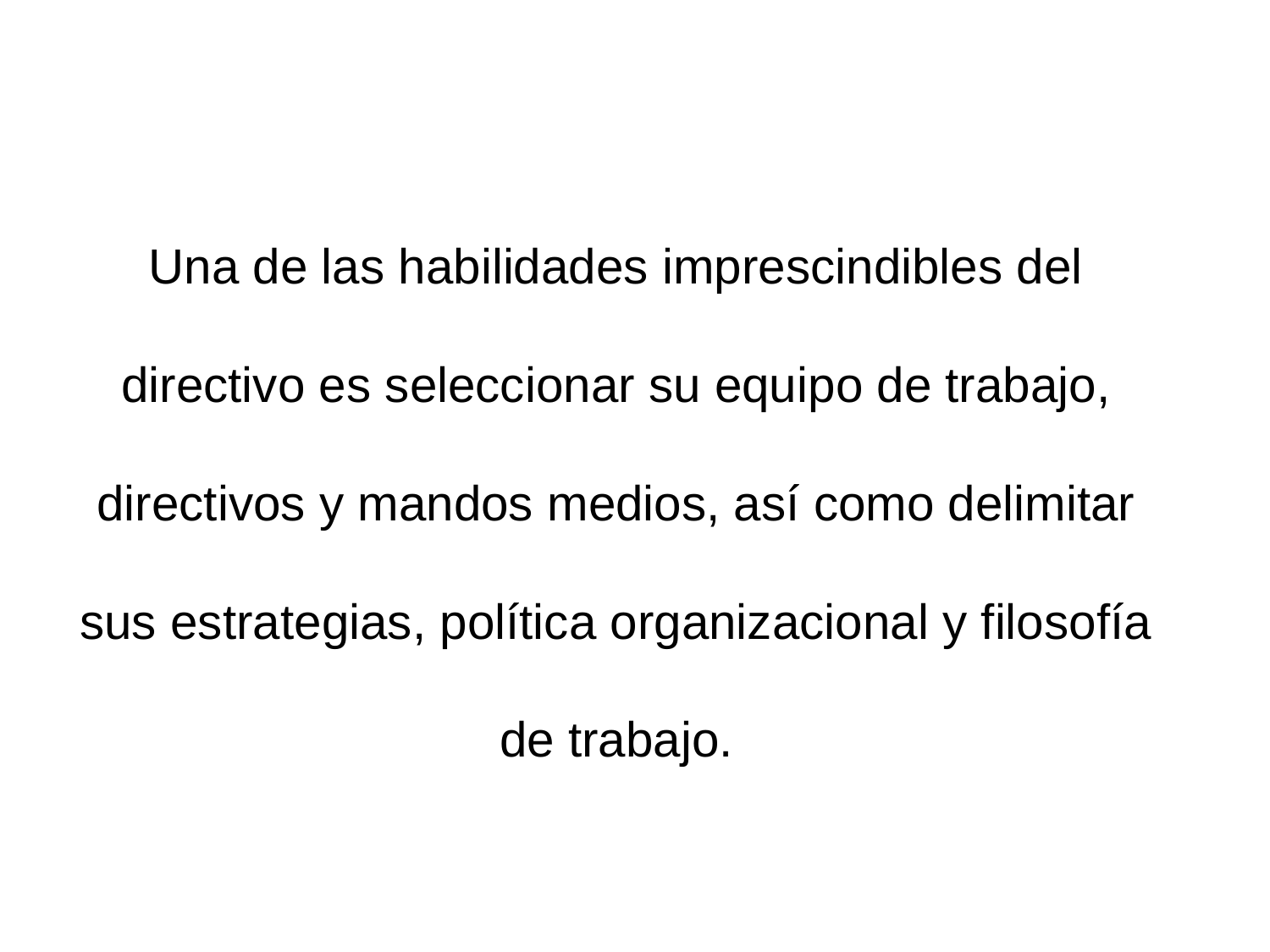

Una de las habilidades imprescindibles del directivo es seleccionar su equipo de trabajo, directivos y mandos medios, así como delimitar sus estrategias, política organizacional y filosofía de trabajo.